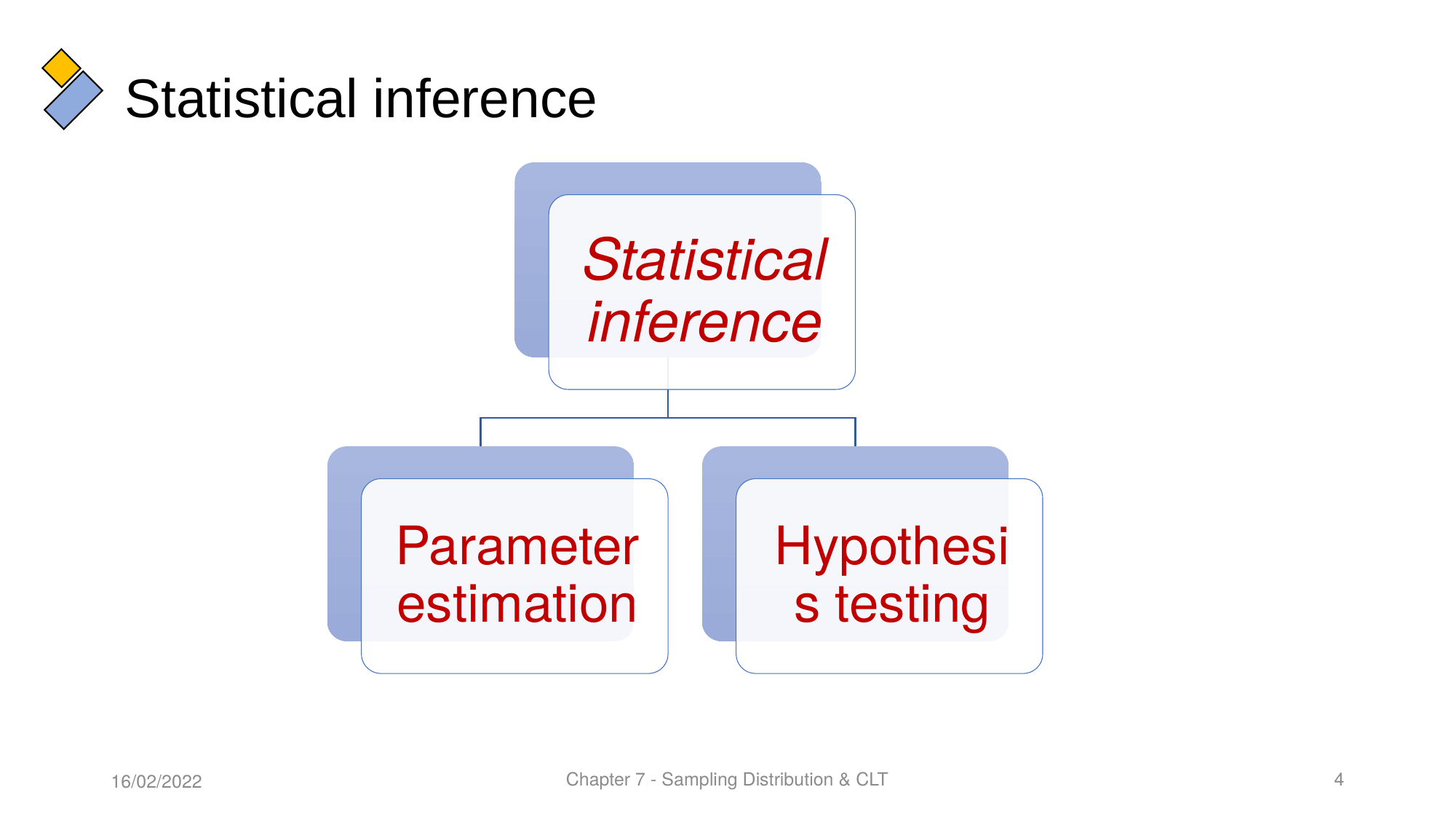

# Statistical inference
Statistical inference
Parameter estimation
Hypothesis testing
16/02/2022
Chapter 7 - Sampling Distribution & CLT
4